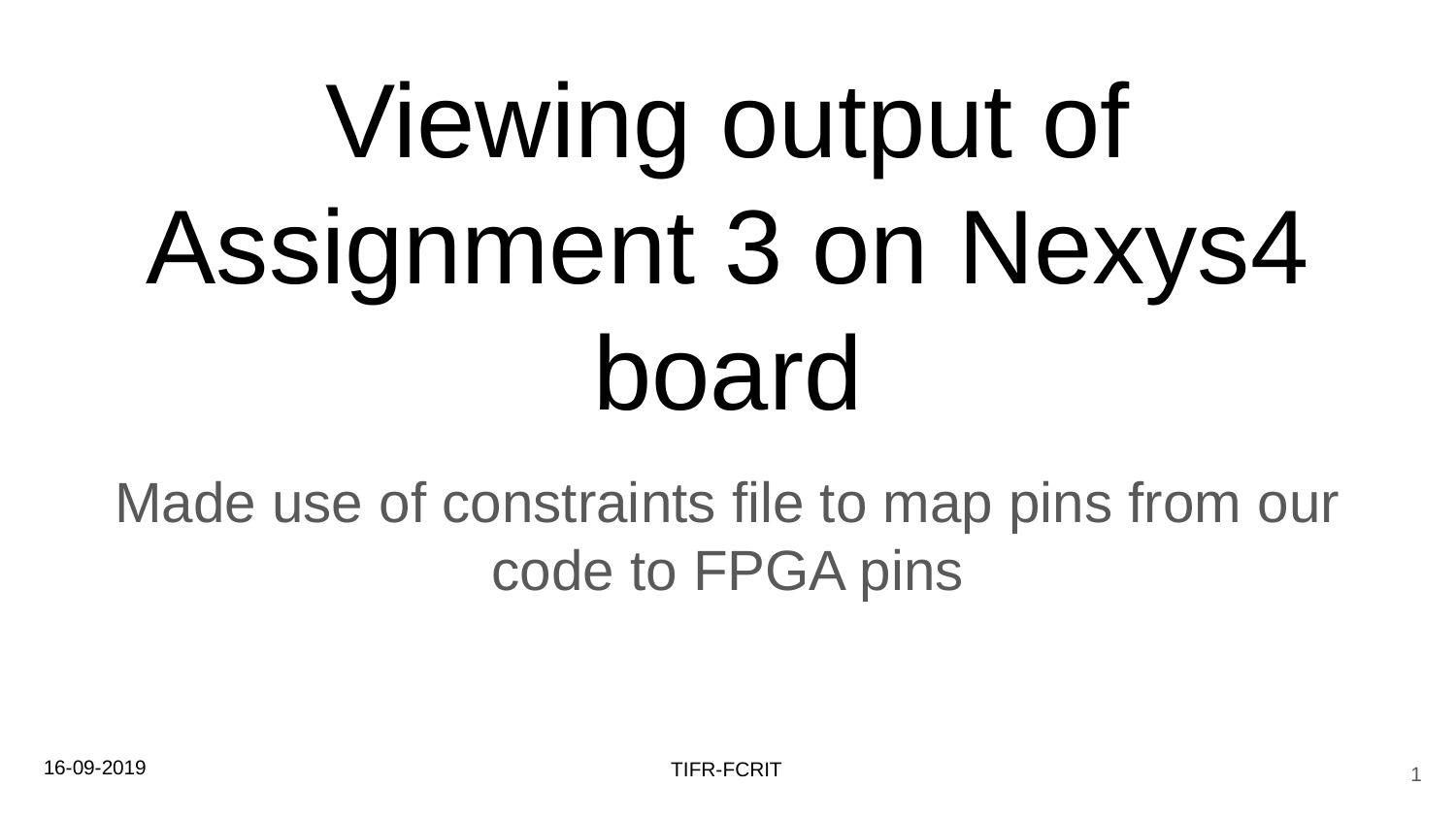

# Viewing output of Assignment 3 on Nexys4 board
Made use of constraints file to map pins from our code to FPGA pins
16-09-2019
1
TIFR-FCRIT